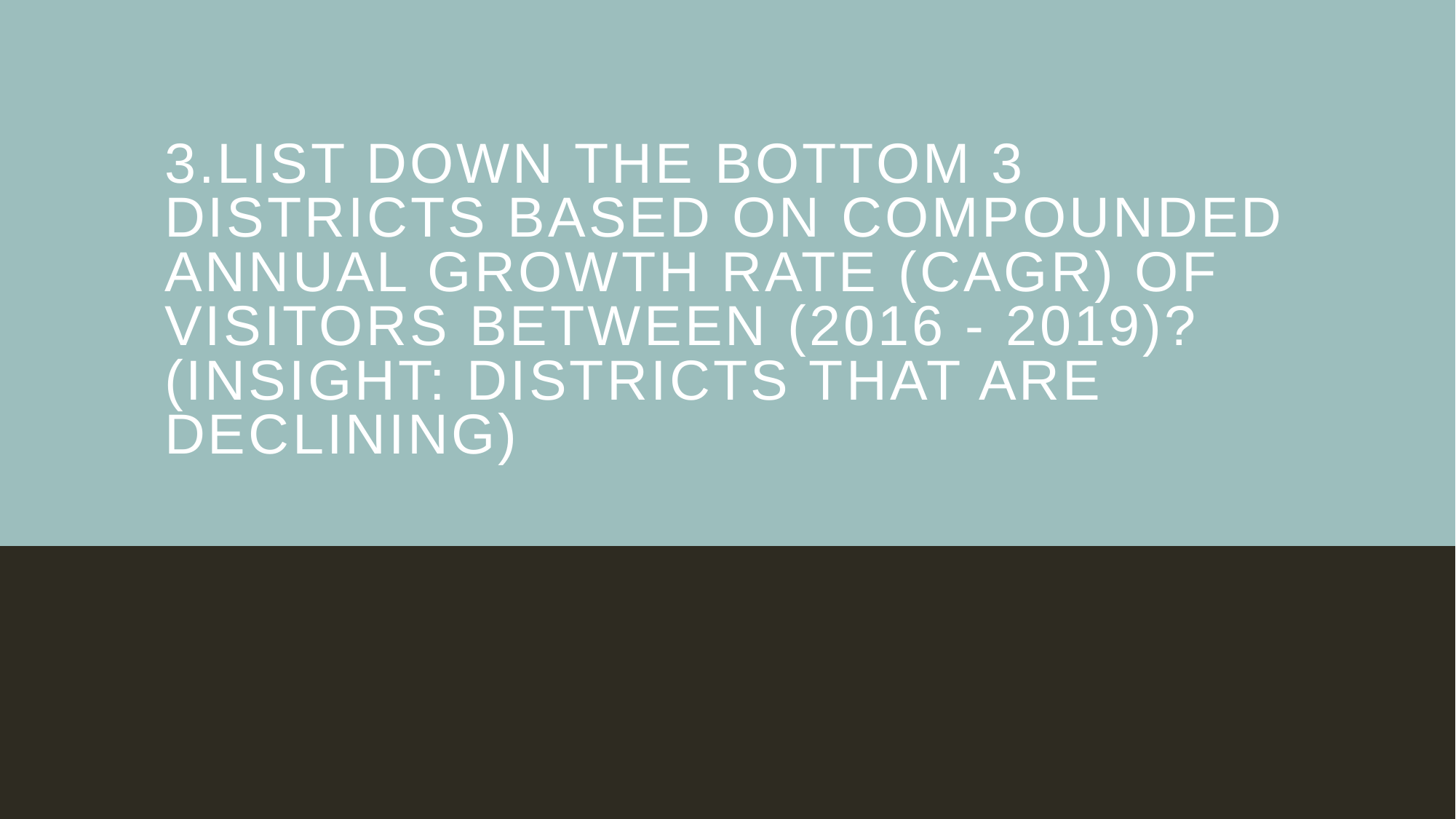

# 3.List down the bottom 3 districts based on compounded annual growth rate (CAGR) of visitors between (2016 - 2019)? (Insight: Districts that are declining)